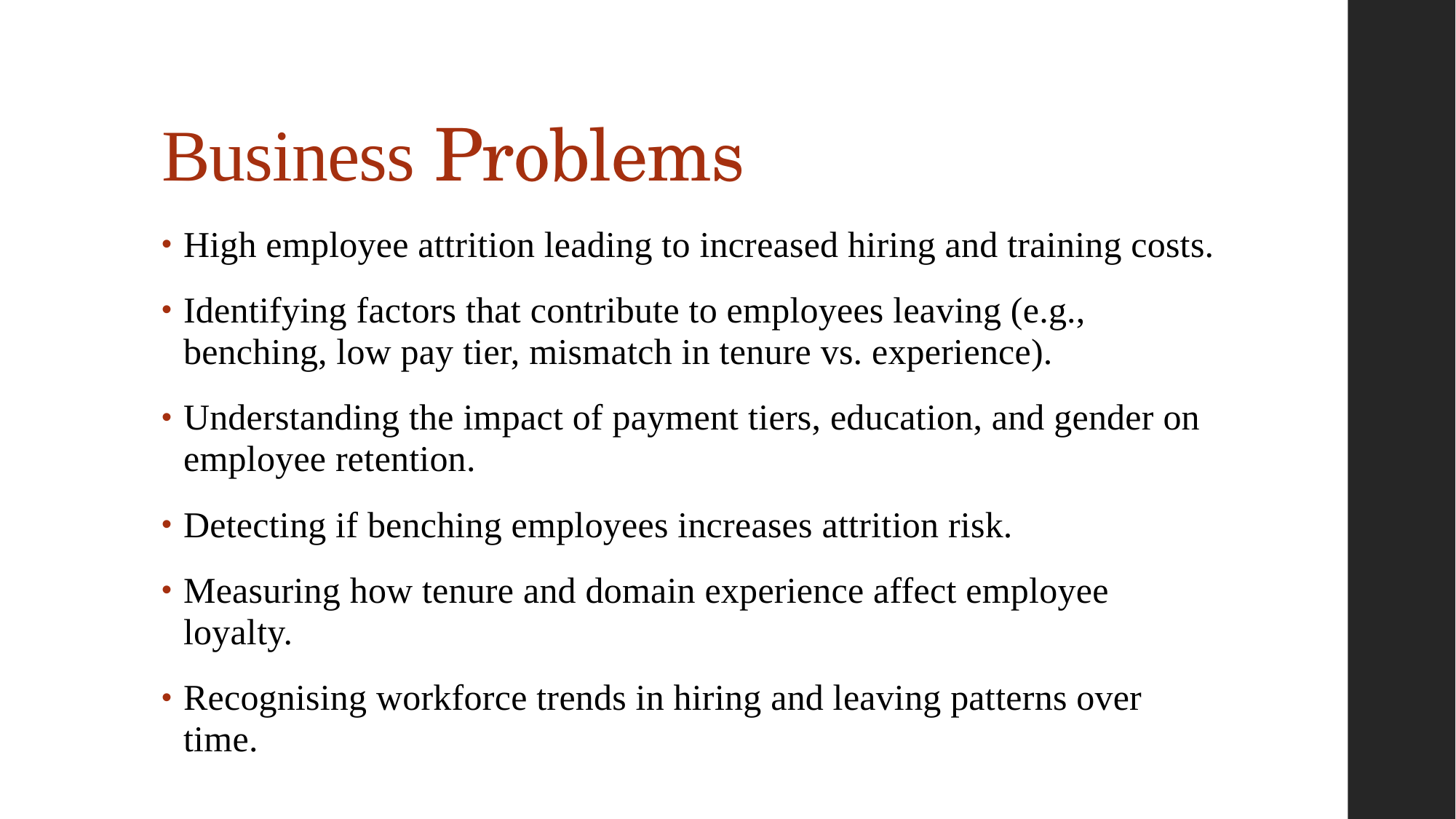

# Business Problems
High employee attrition leading to increased hiring and training costs.
Identifying factors that contribute to employees leaving (e.g., benching, low pay tier, mismatch in tenure vs. experience).
Understanding the impact of payment tiers, education, and gender on employee retention.
Detecting if benching employees increases attrition risk.
Measuring how tenure and domain experience affect employee loyalty.
Recognising workforce trends in hiring and leaving patterns over time.